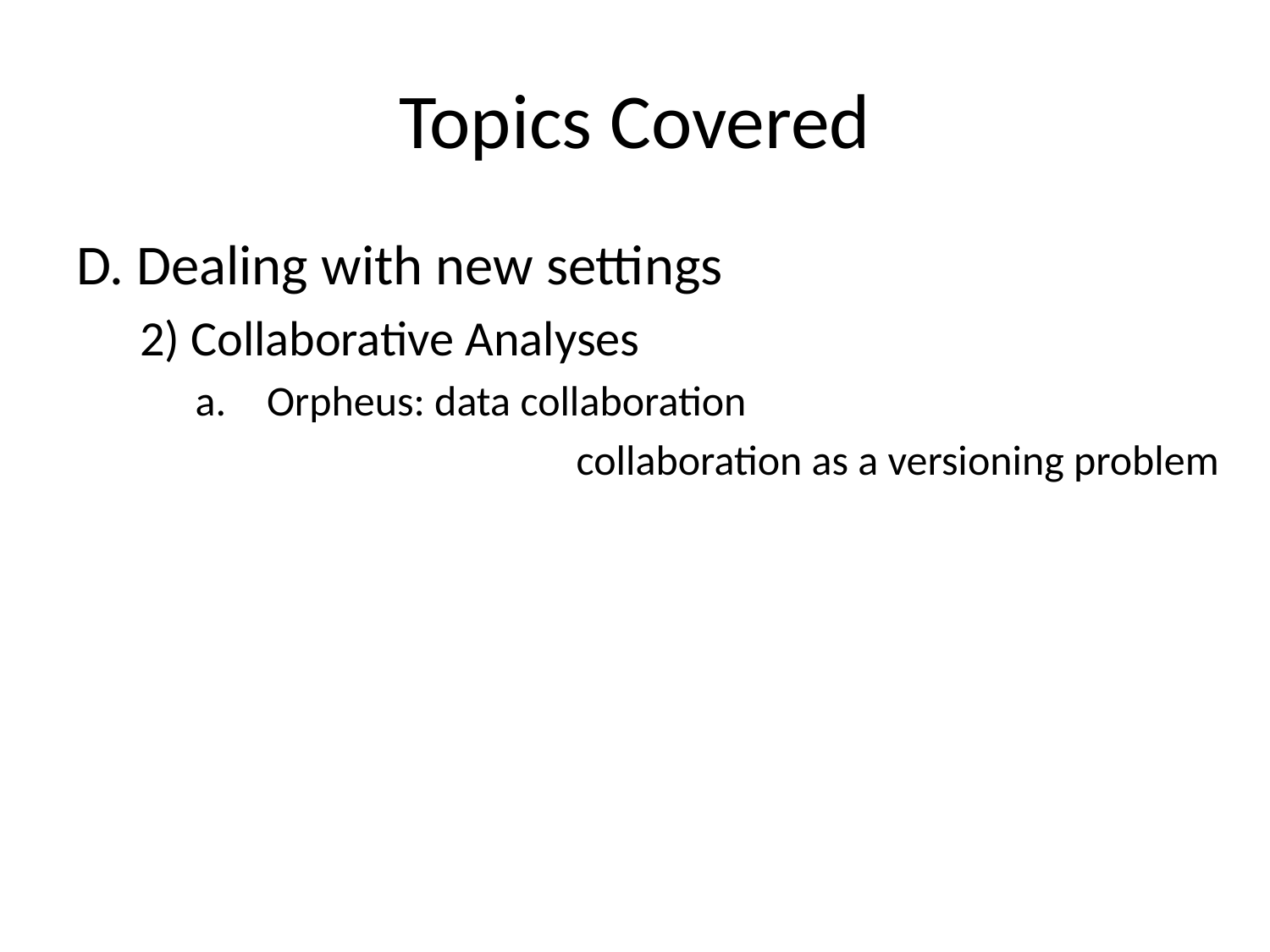

# Topics Covered
D. Dealing with new settings
2) Collaborative Analyses
Orpheus: data collaboration
			collaboration as a versioning problem